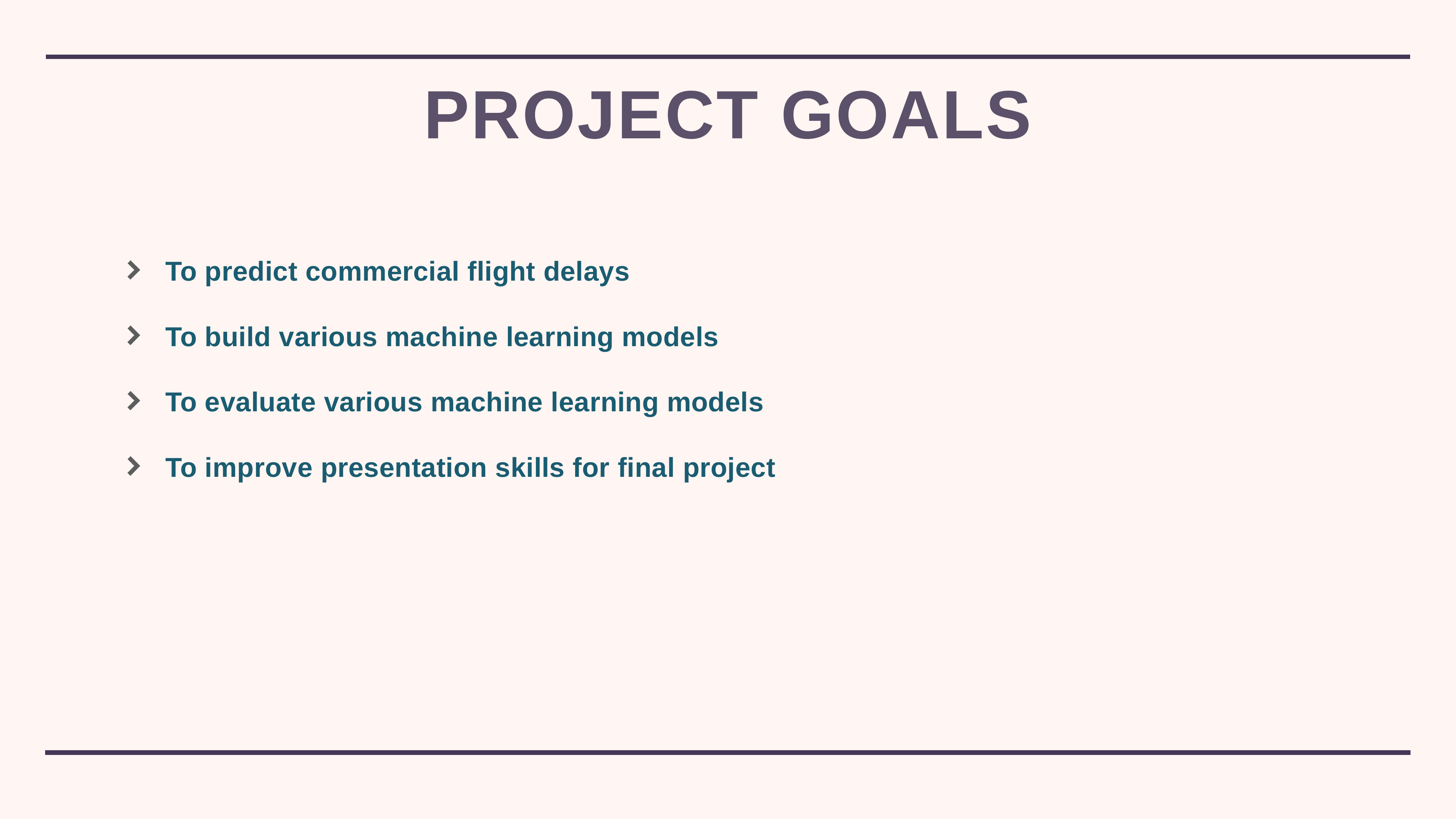

# Project goals
To predict commercial flight delays
To build various machine learning models
To evaluate various machine learning models
To improve presentation skills for final project